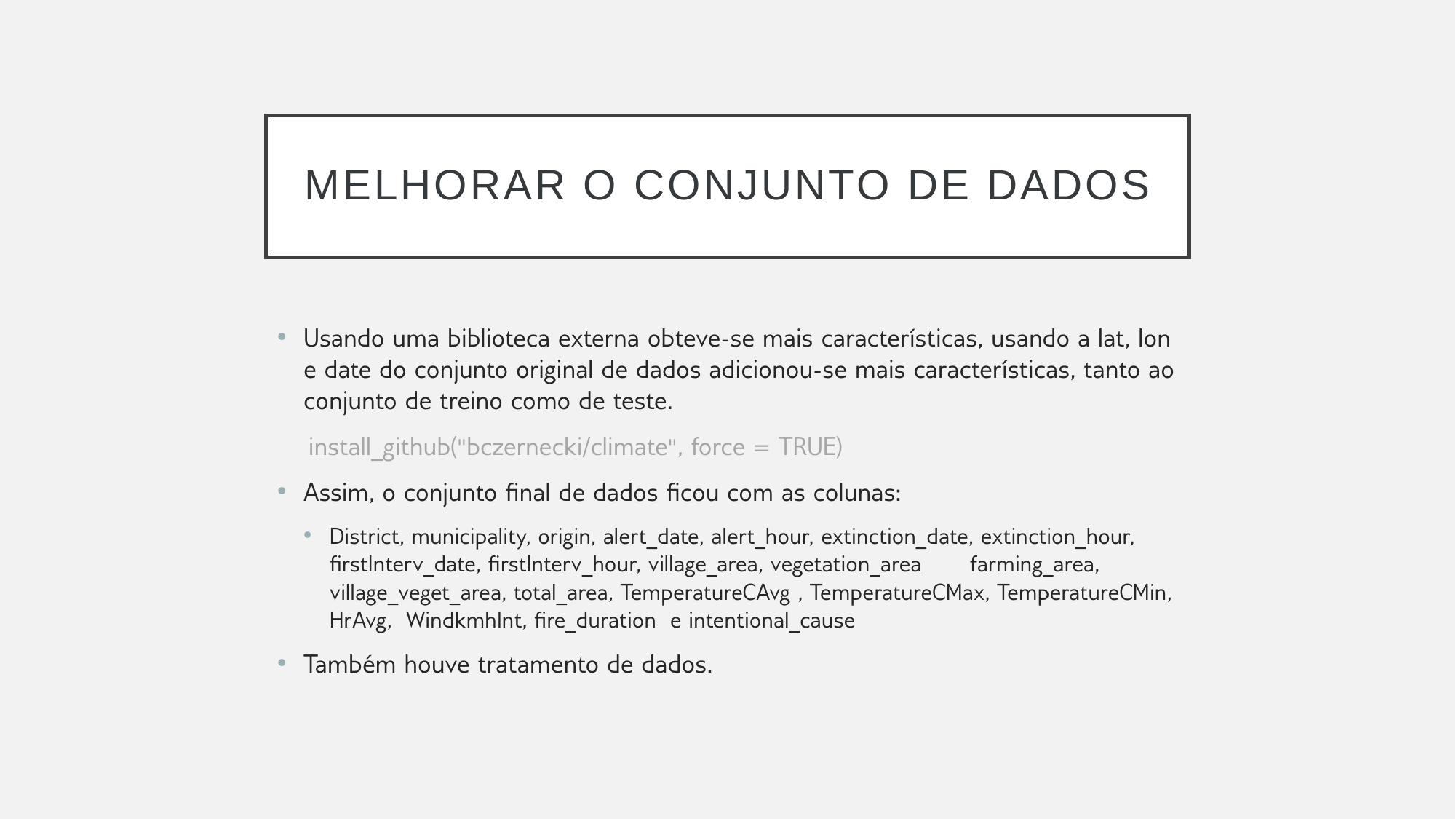

# Melhorar o conjunto de dados
Usando uma biblioteca externa obteve-se mais características, usando a lat, lon e date do conjunto original de dados adicionou-se mais características, tanto ao conjunto de treino como de teste.
    install_github("bczernecki/climate", force = TRUE)
Assim, o conjunto final de dados ficou com as colunas:
District, municipality, origin, alert_date, alert_hour, extinction_date, extinction_hour, firstInterv_date, firstInterv_hour, village_area, vegetation_area       farming_area, village_veget_area, total_area, TemperatureCAvg , TemperatureCMax, TemperatureCMin, HrAvg,  WindkmhInt, fire_duration  e intentional_cause
Também houve tratamento de dados.